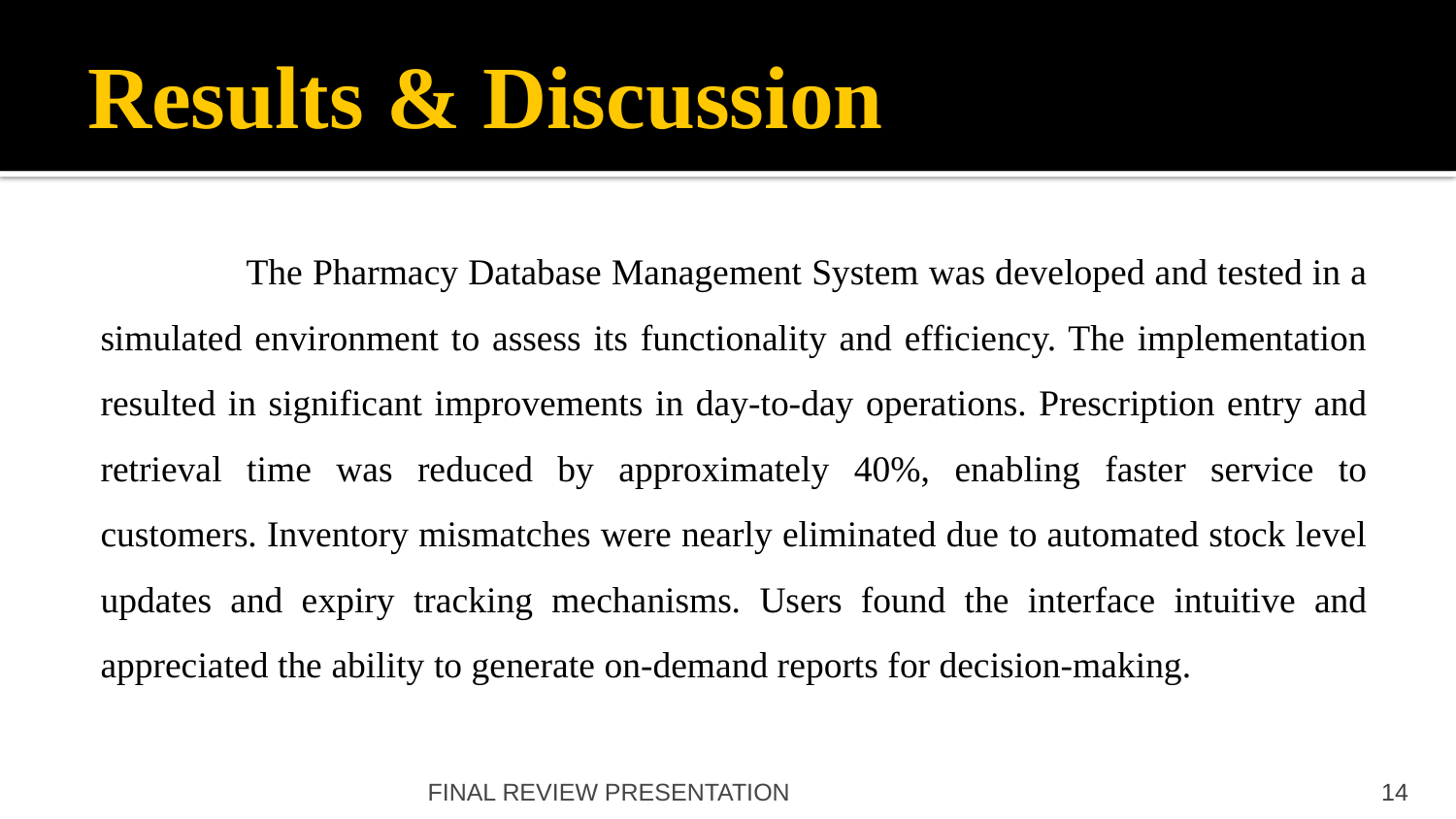

# Results & Discussion
	The Pharmacy Database Management System was developed and tested in a simulated environment to assess its functionality and efficiency. The implementation resulted in significant improvements in day-to-day operations. Prescription entry and retrieval time was reduced by approximately 40%, enabling faster service to customers. Inventory mismatches were nearly eliminated due to automated stock level updates and expiry tracking mechanisms. Users found the interface intuitive and appreciated the ability to generate on-demand reports for decision-making.
FINAL REVIEW PRESENTATION
14